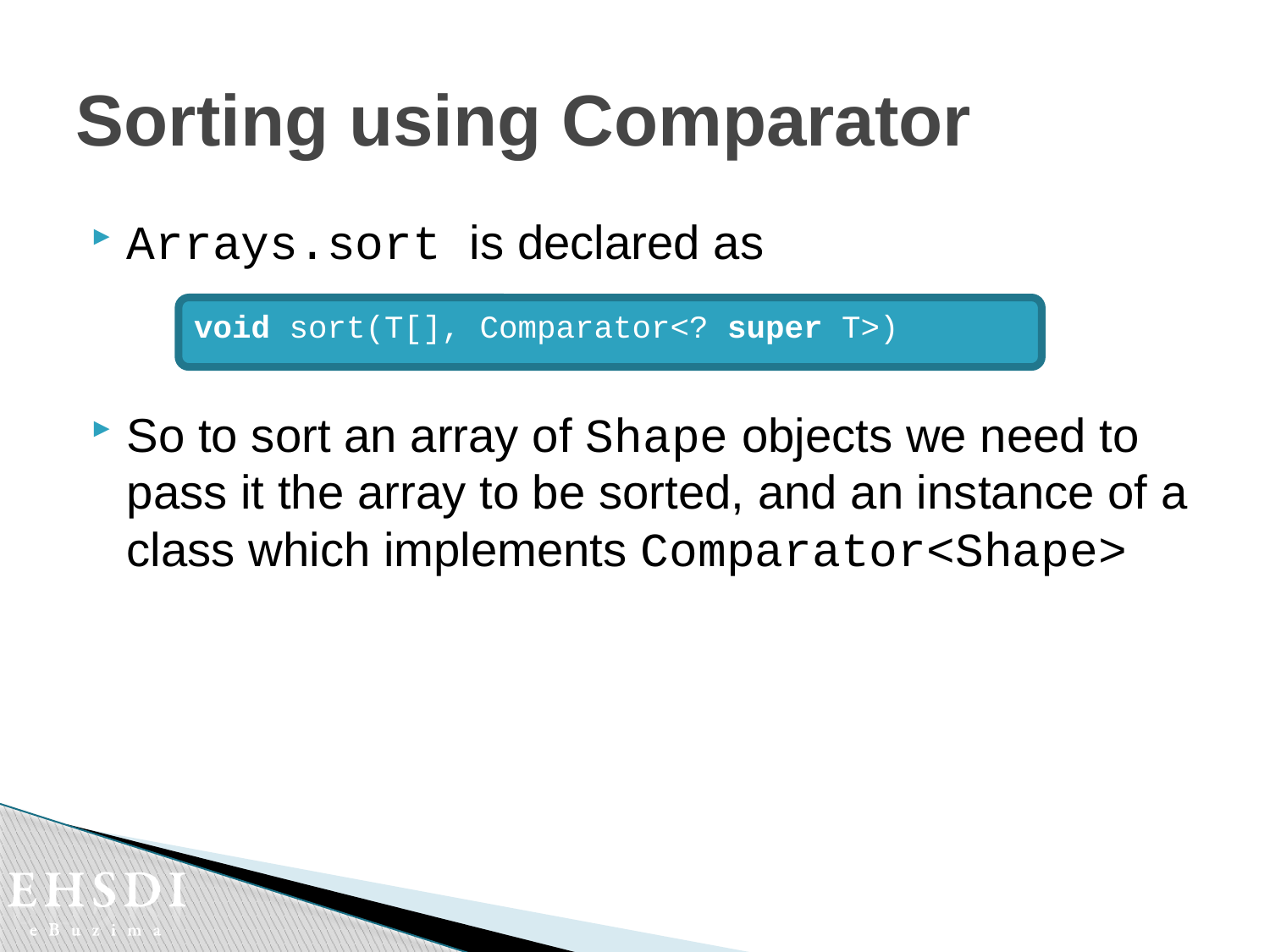

# Sorting using Comparator
Arrays.sort is declared as

So to sort an array of Shape objects we need to pass it the array to be sorted, and an instance of a class which implements Comparator<Shape>

void sort(T[], Comparator<? super T>)